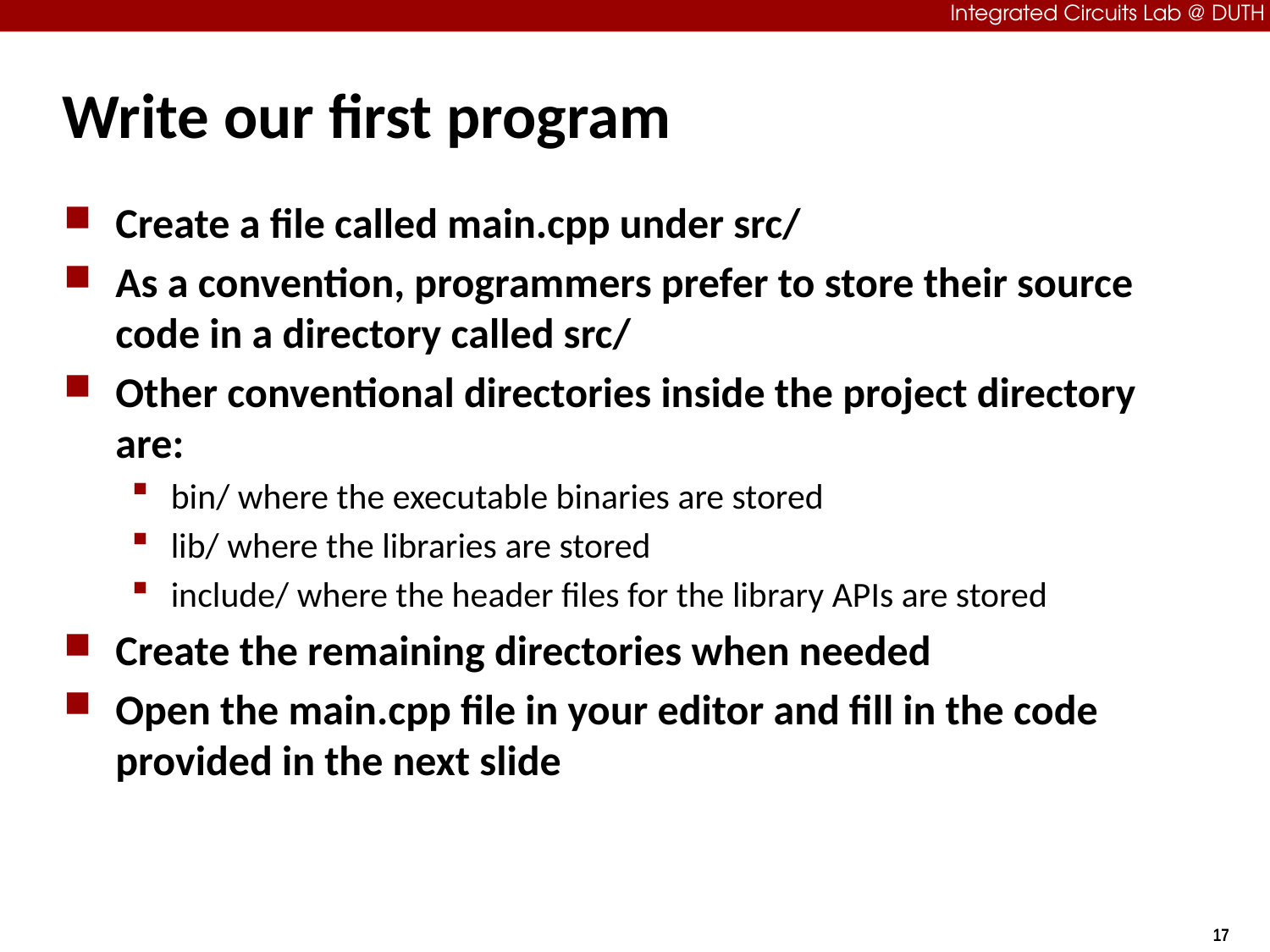

# Write our first program
Create a file called main.cpp under src/
As a convention, programmers prefer to store their source code in a directory called src/
Other conventional directories inside the project directory are:
bin/ where the executable binaries are stored
lib/ where the libraries are stored
include/ where the header files for the library APIs are stored
Create the remaining directories when needed
Open the main.cpp file in your editor and fill in the code provided in the next slide